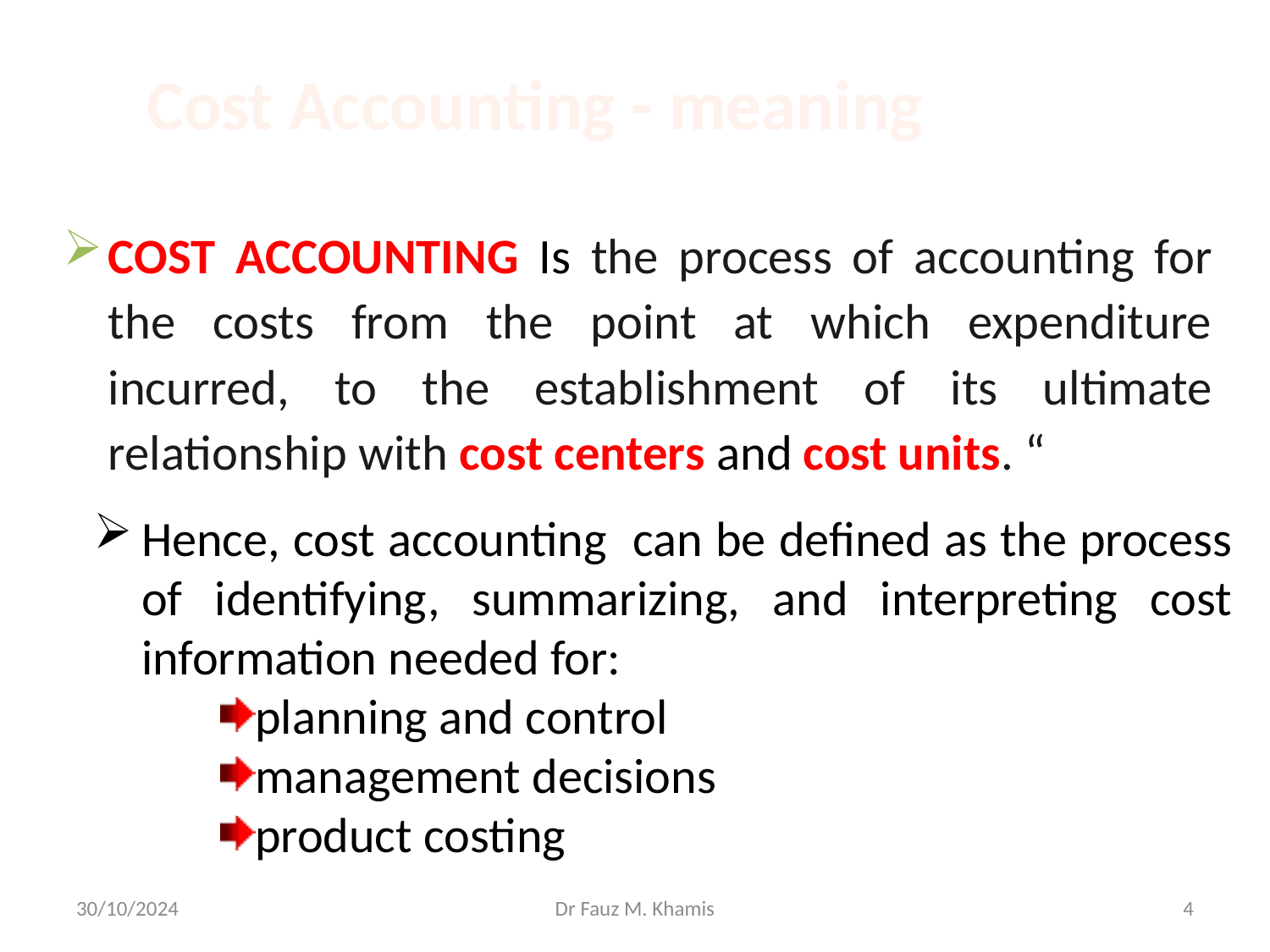

Cost Accounting - meaning
COST ACCOUNTING Is the process of accounting for the costs from the point at which expenditure incurred, to the establishment of its ultimate relationship with cost centers and cost units. “

Hence, cost accounting  can be defined as the process of identifying, summarizing, and interpreting cost information needed for:
planning and control
management decisions
product costing
30/10/2024
Dr Fauz M. Khamis
4